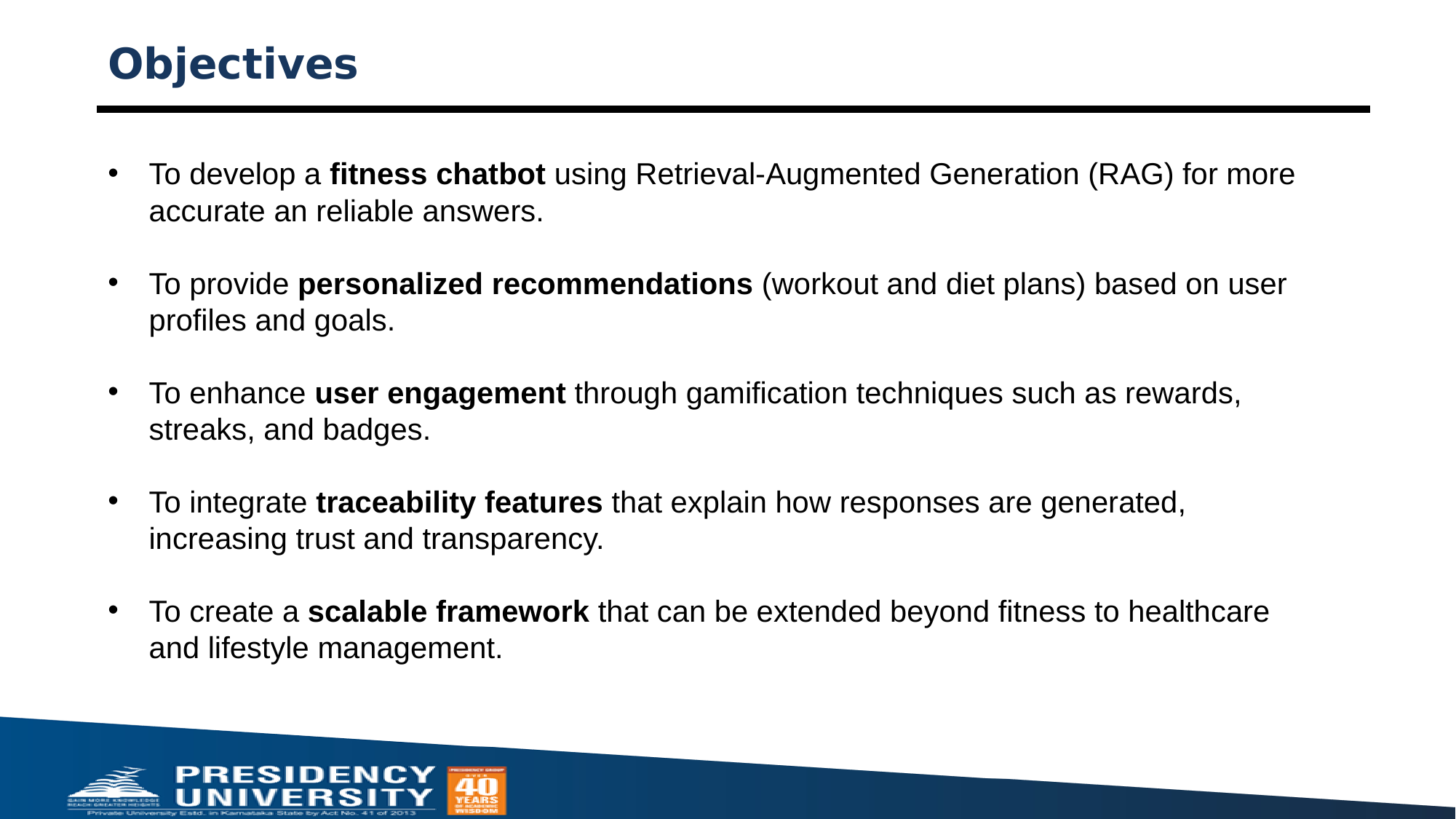

# Objectives
To develop a fitness chatbot using Retrieval-Augmented Generation (RAG) for more accurate an reliable answers.

To provide personalized recommendations (workout and diet plans) based on user profiles and goals.

To enhance user engagement through gamification techniques such as rewards, streaks, and badges.

To integrate traceability features that explain how responses are generated, increasing trust and transparency.

To create a scalable framework that can be extended beyond fitness to healthcare and lifestyle management.